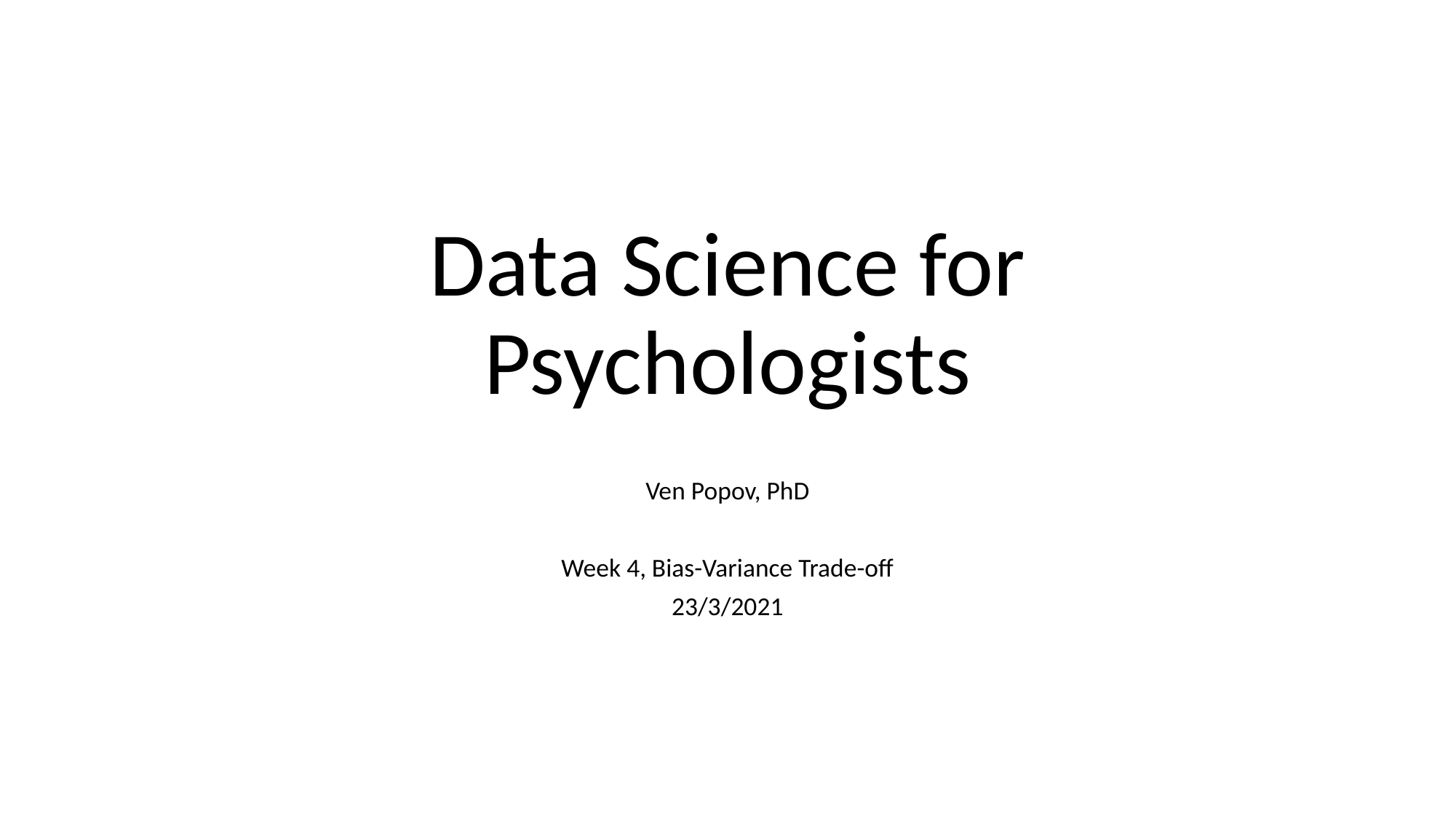

# Data Science for Psychologists

Ven Popov, PhD

Week 4, Bias-Variance Trade-off
23/3/2021